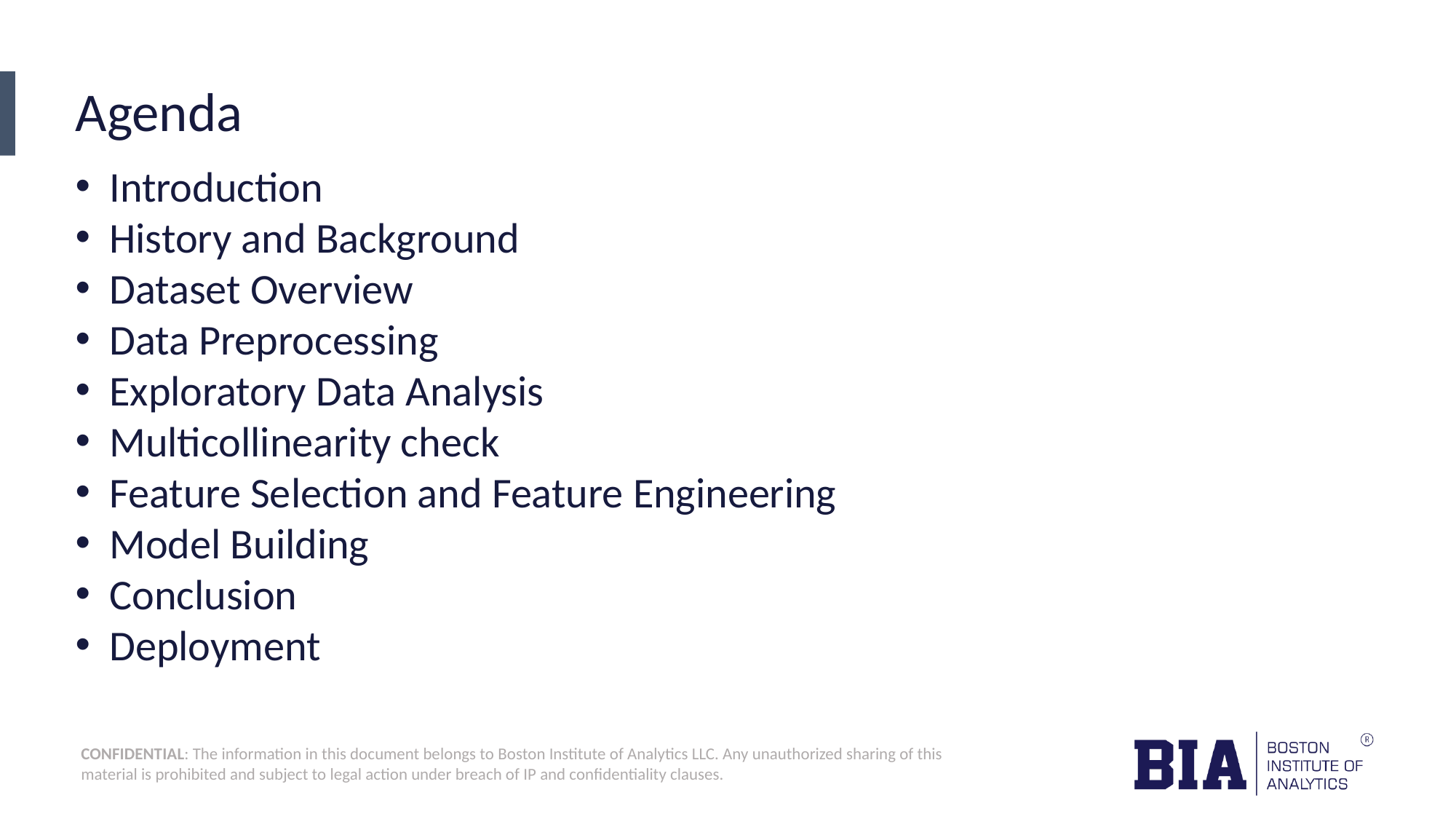

# Agenda

Introduction
History and Background
Dataset Overview
Data Preprocessing
Exploratory Data Analysis
Multicollinearity check
Feature Selection and Feature Engineering
Model Building
Conclusion
Deployment